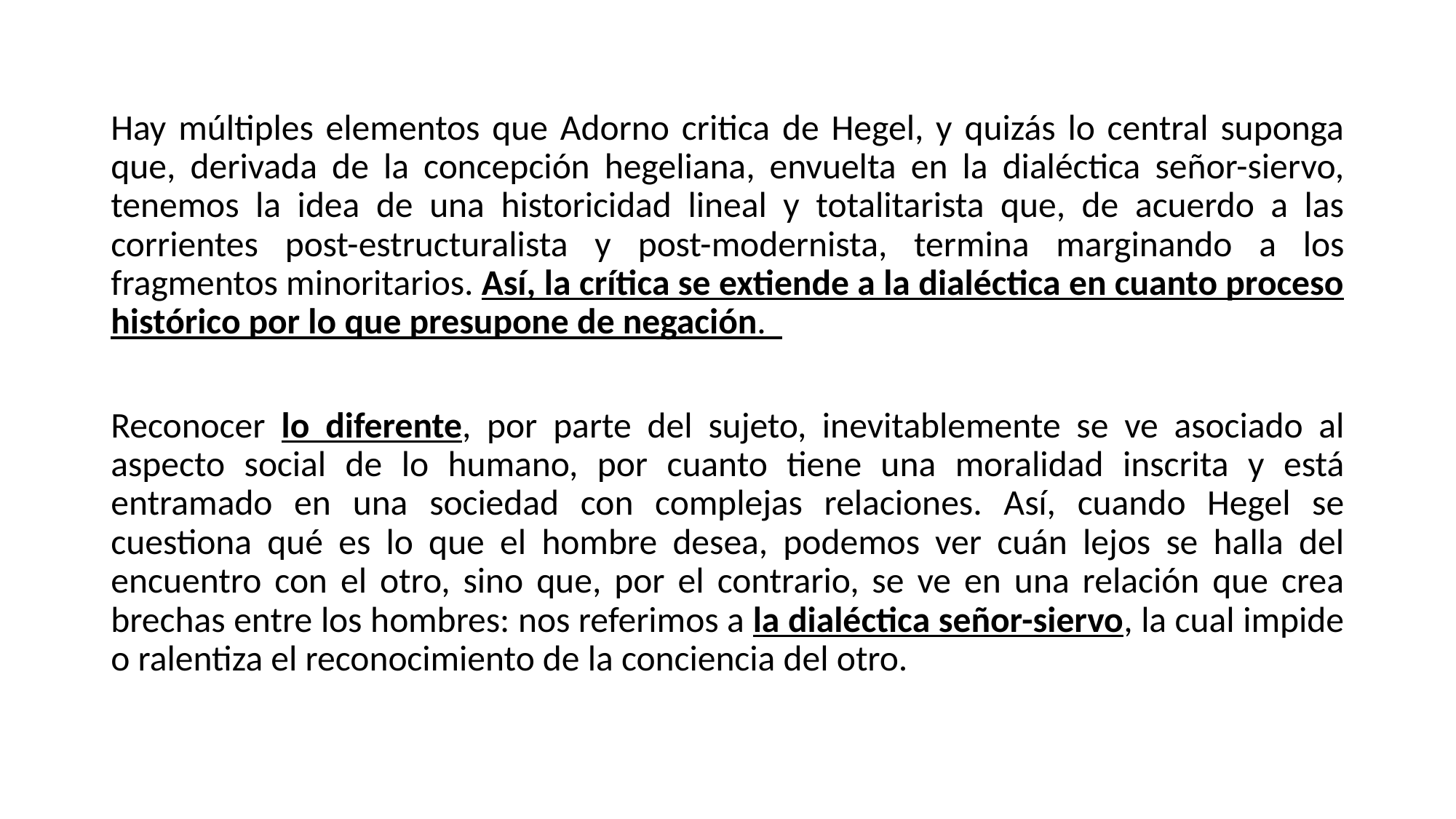

Hay múltiples elementos que Adorno critica de Hegel, y quizás lo central suponga que, derivada de la concepción hegeliana, envuelta en la dialéctica señor-siervo, tenemos la idea de una historicidad lineal y totalitarista que, de acuerdo a las corrientes post-estructuralista y post-modernista, termina marginando a los fragmentos minoritarios. Así, la crítica se extiende a la dialéctica en cuanto proceso histórico por lo que presupone de negación.

Reconocer lo diferente, por parte del sujeto, inevitablemente se ve asociado al aspecto social de lo humano, por cuanto tiene una moralidad inscrita y está entramado en una sociedad con complejas relaciones. Así, cuando Hegel se cuestiona qué es lo que el hombre desea, podemos ver cuán lejos se halla del encuentro con el otro, sino que, por el contrario, se ve en una relación que crea brechas entre los hombres: nos referimos a la dialéctica señor-siervo, la cual impide o ralentiza el reconocimiento de la conciencia del otro.